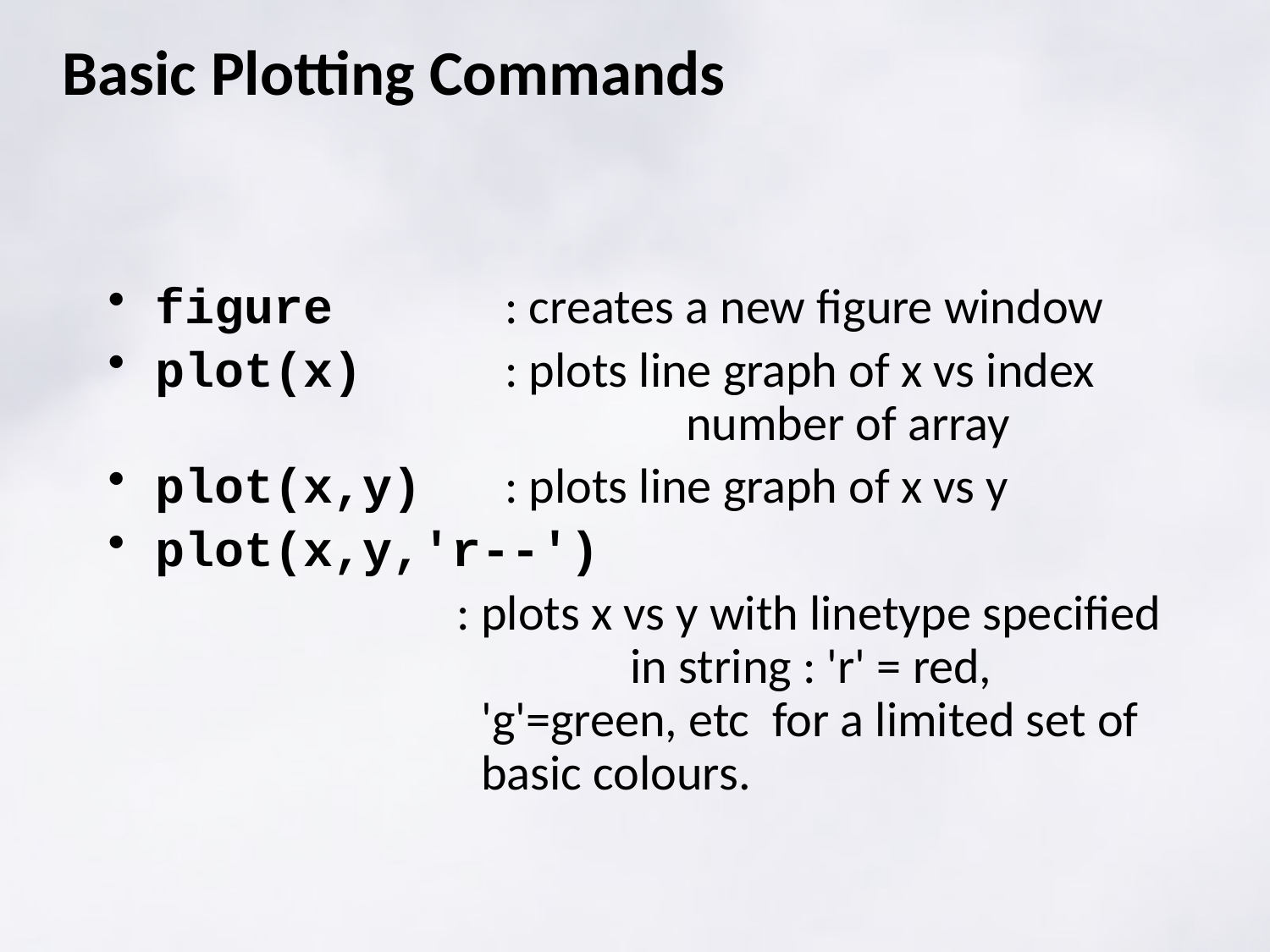

# Basic Plotting Commands
figure 	: creates a new figure window
plot(x) 	: plots line graph of x vs index 	  	  	  number of array
plot(x,y) 	: plots line graph of x vs y
plot(x,y,'r--')
: plots x vs y with linetype specified 	  in string : 'r' = red, 'g'=green, etc  for a limited set of basic colours.